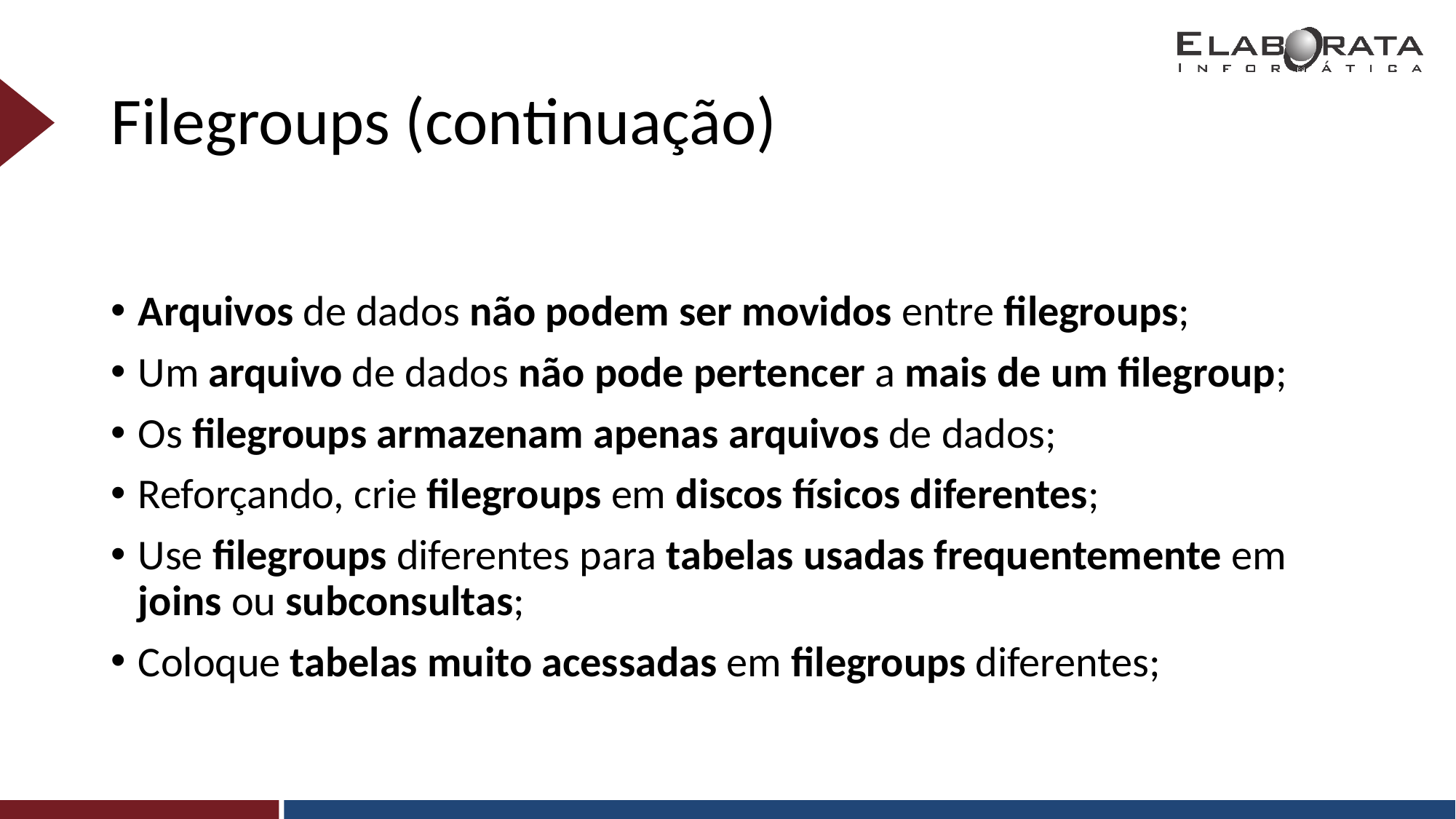

# Filegroups (continuação)

Arquivos de dados não podem ser movidos entre filegroups;
Um arquivo de dados não pode pertencer a mais de um filegroup;
Os filegroups armazenam apenas arquivos de dados;
Reforçando, crie filegroups em discos físicos diferentes;
Use filegroups diferentes para tabelas usadas frequentemente em joins ou subconsultas;
Coloque tabelas muito acessadas em filegroups diferentes;